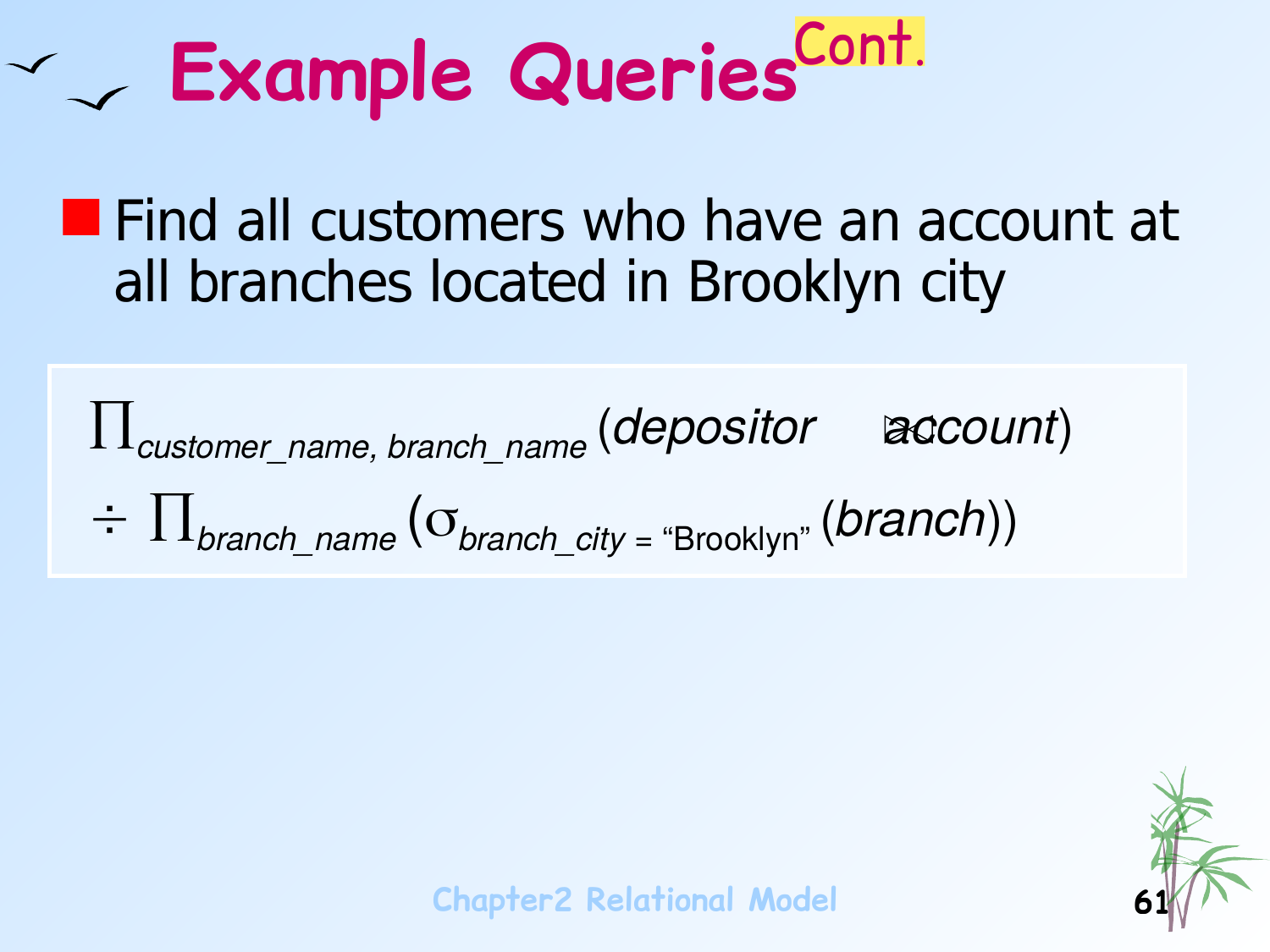

Example Queries
Cont.
Find all customers who have an account at all branches located in Brooklyn city

∏customer_name, branch_name (depositor     account)
÷ ∏branch_name (σbranch_city = “Brooklyn” (branch))

Chapter2 Relational Model
61